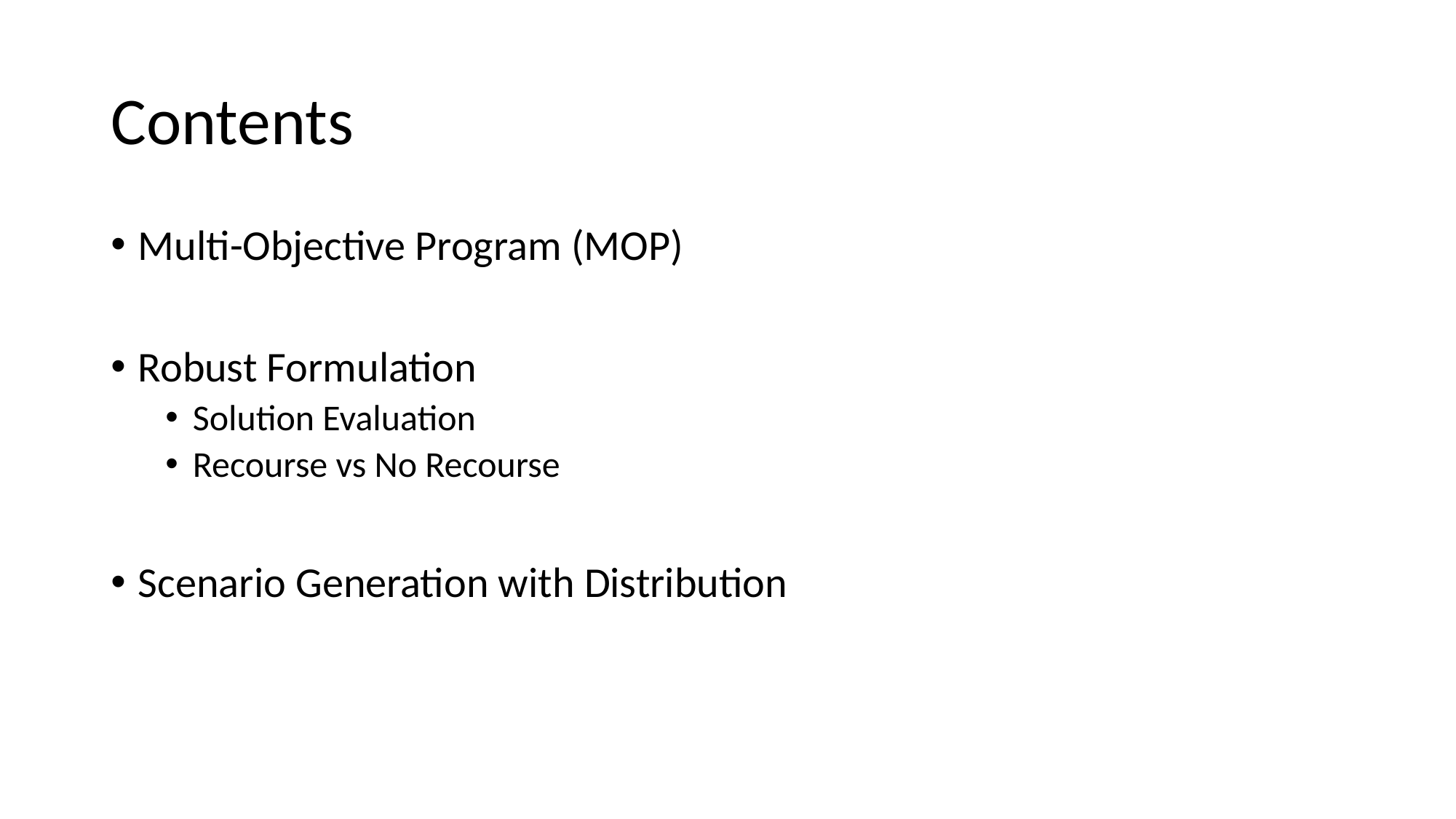

# Contents
Multi-Objective Program (MOP)

Robust Formulation
Solution Evaluation
Recourse vs No Recourse

Scenario Generation with Distribution